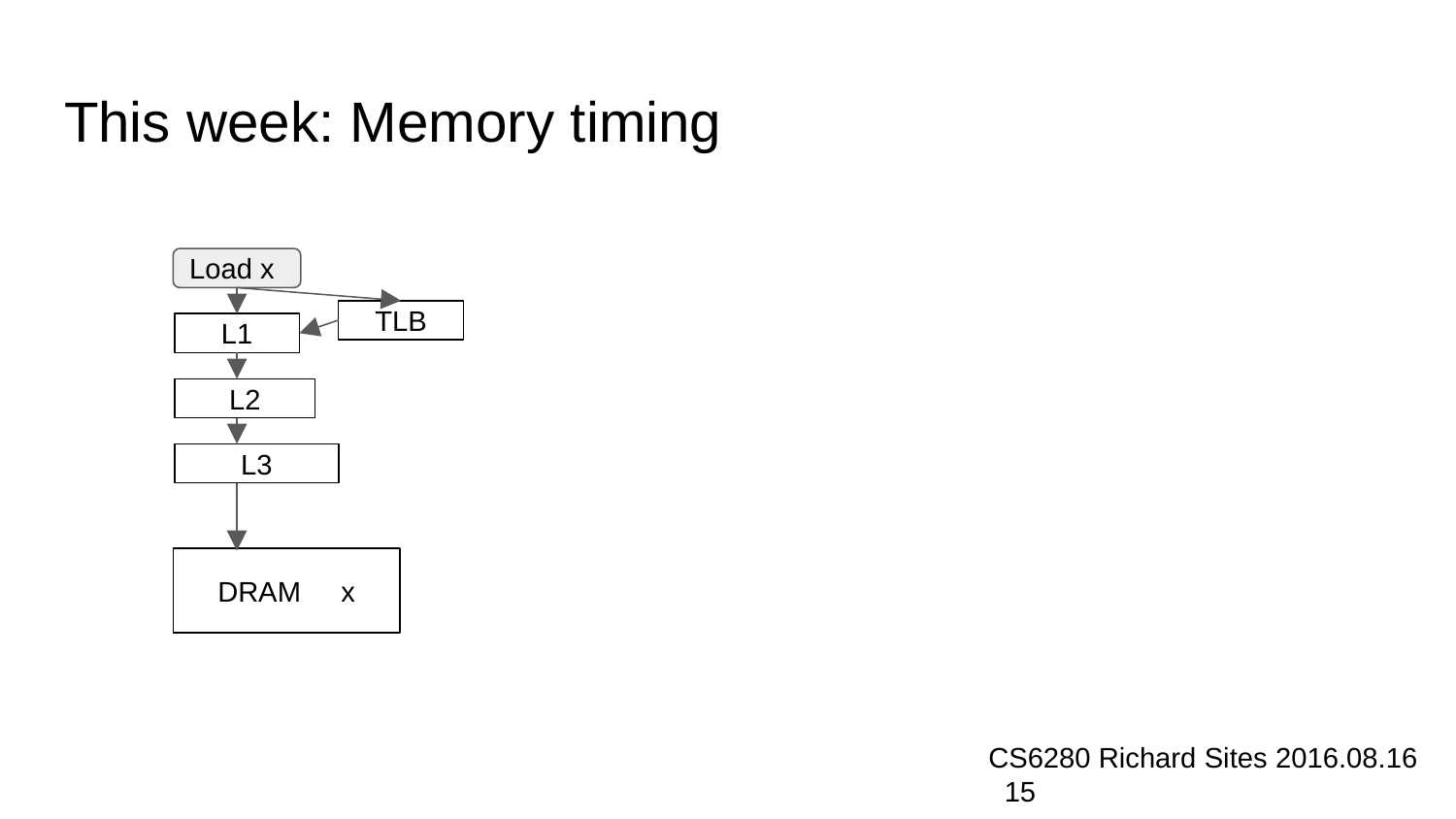

# This week: Memory timing

Load x
L1
L2
L3
DRAM     x
TLB
CS6280 Richard Sites 2016.08.16   15